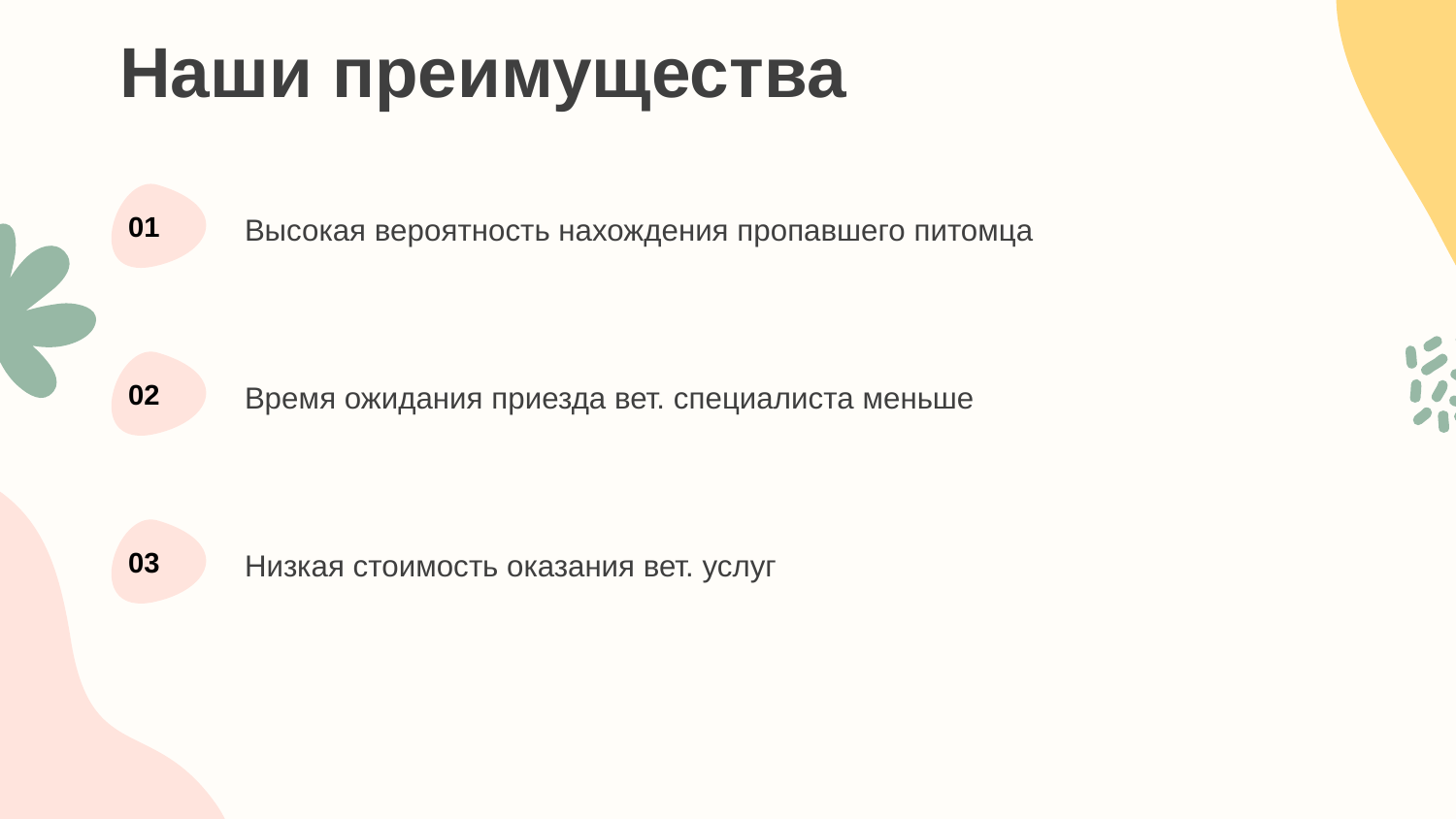

# Наши преимущества
01

Высокая вероятность нахождения пропавшего питомца
02

Время ожидания приезда вет. специалиста меньше
03

Низкая стоимость оказания вет. услуг